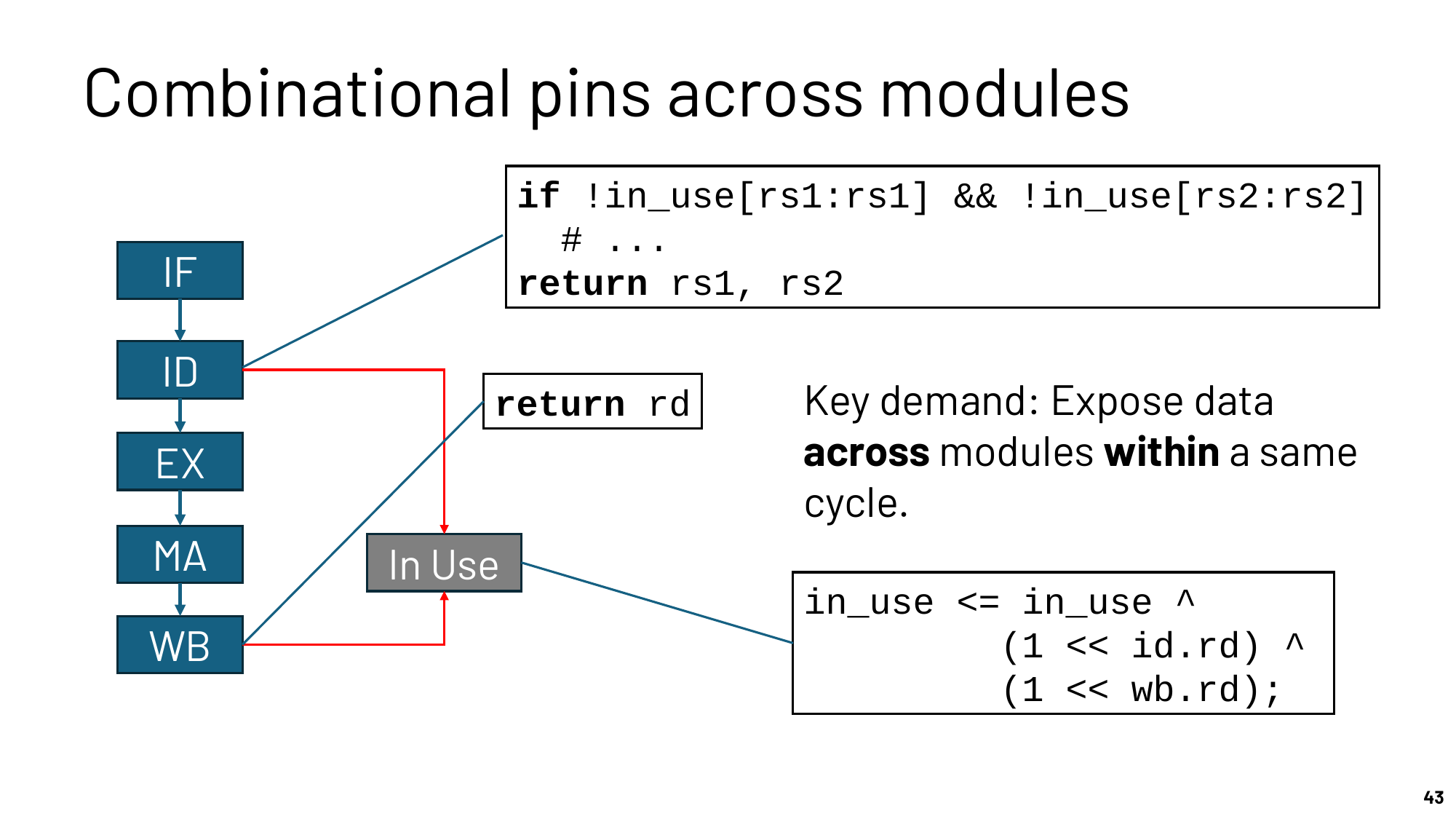

# Combinational pins across modules
if !in_use[rs1:rs1] && !in_use[rs2:rs2]
  # ...
return rs1, rs2
IF
ID
Key demand: Expose data across modules within a same cycle.
return rd
EX
MA
In Use
in_use <= in_use ^
         (1 << id.rd) ^
         (1 << wb.rd);
WB
43